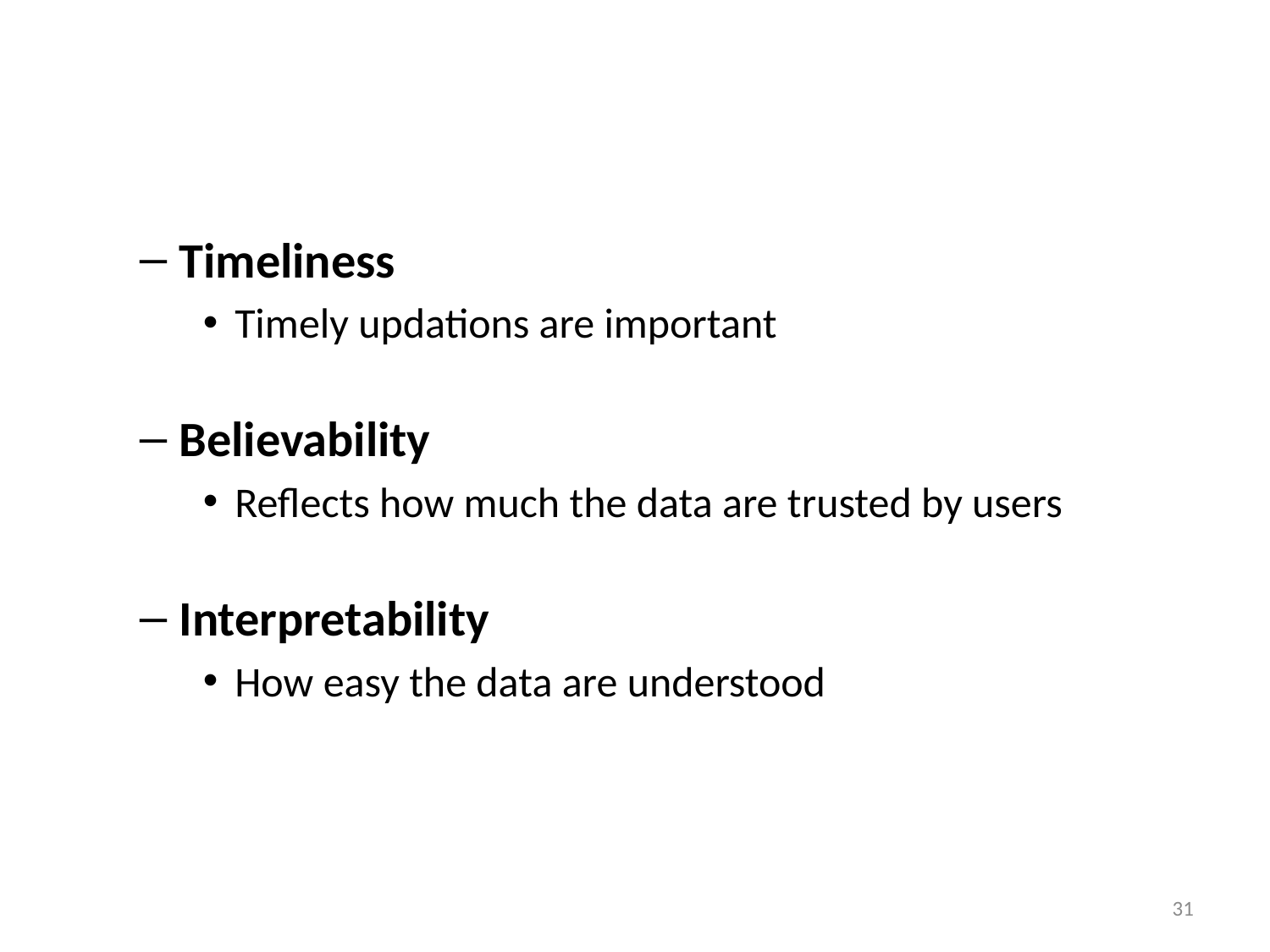

Timeliness
Timely updations are important

Believability
Reflects how much the data are trusted by users

Interpretability
How easy the data are understood

31